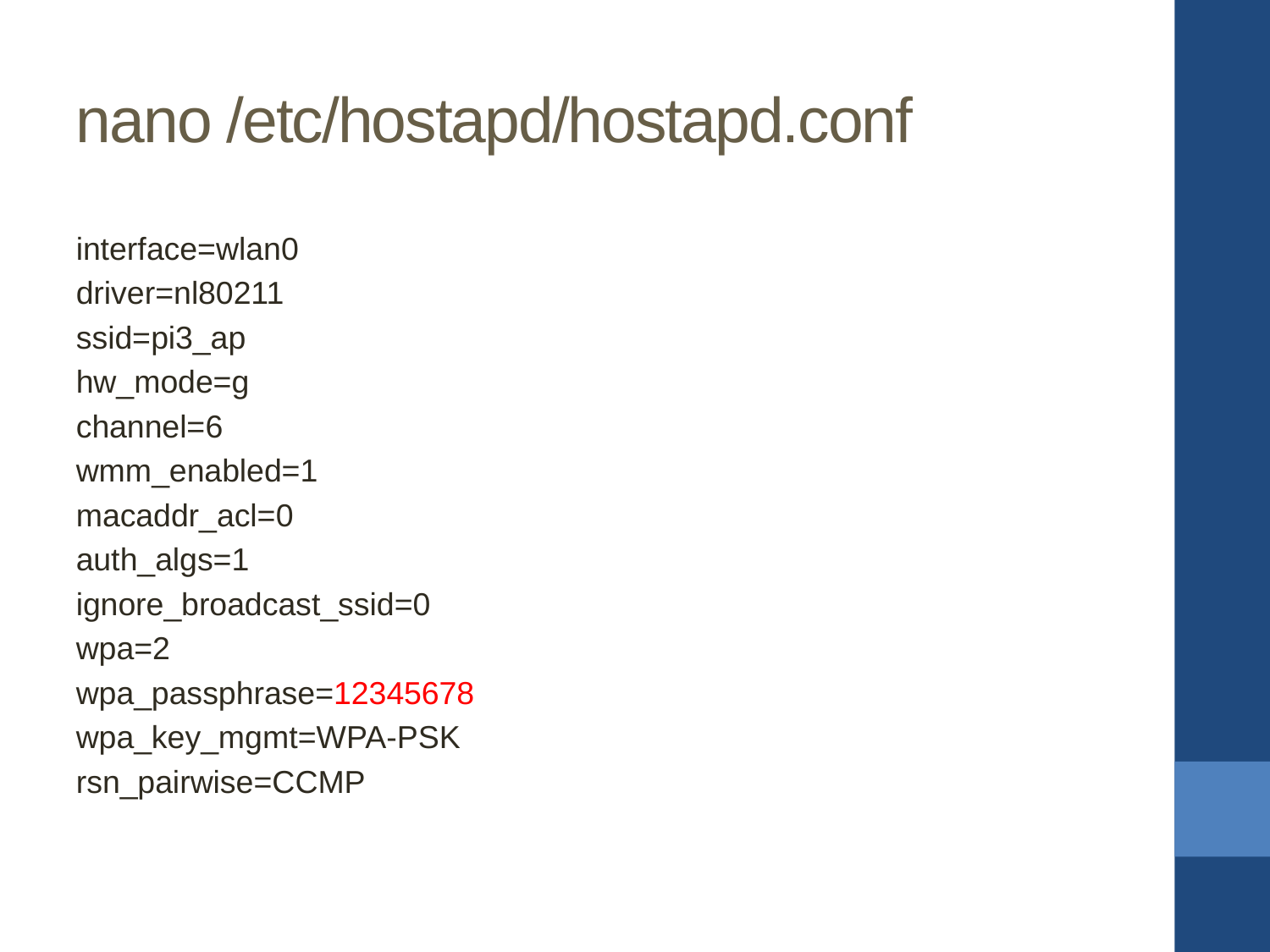

nano /etc/hostapd/hostapd.conf
interface=wlan0
driver=nl80211
ssid=pi3_ap
hw_mode=g
channel=6
wmm_enabled=1
macaddr_acl=0
auth_algs=1
ignore_broadcast_ssid=0
wpa=2
wpa_passphrase=12345678
wpa_key_mgmt=WPA-PSK
rsn_pairwise=CCMP